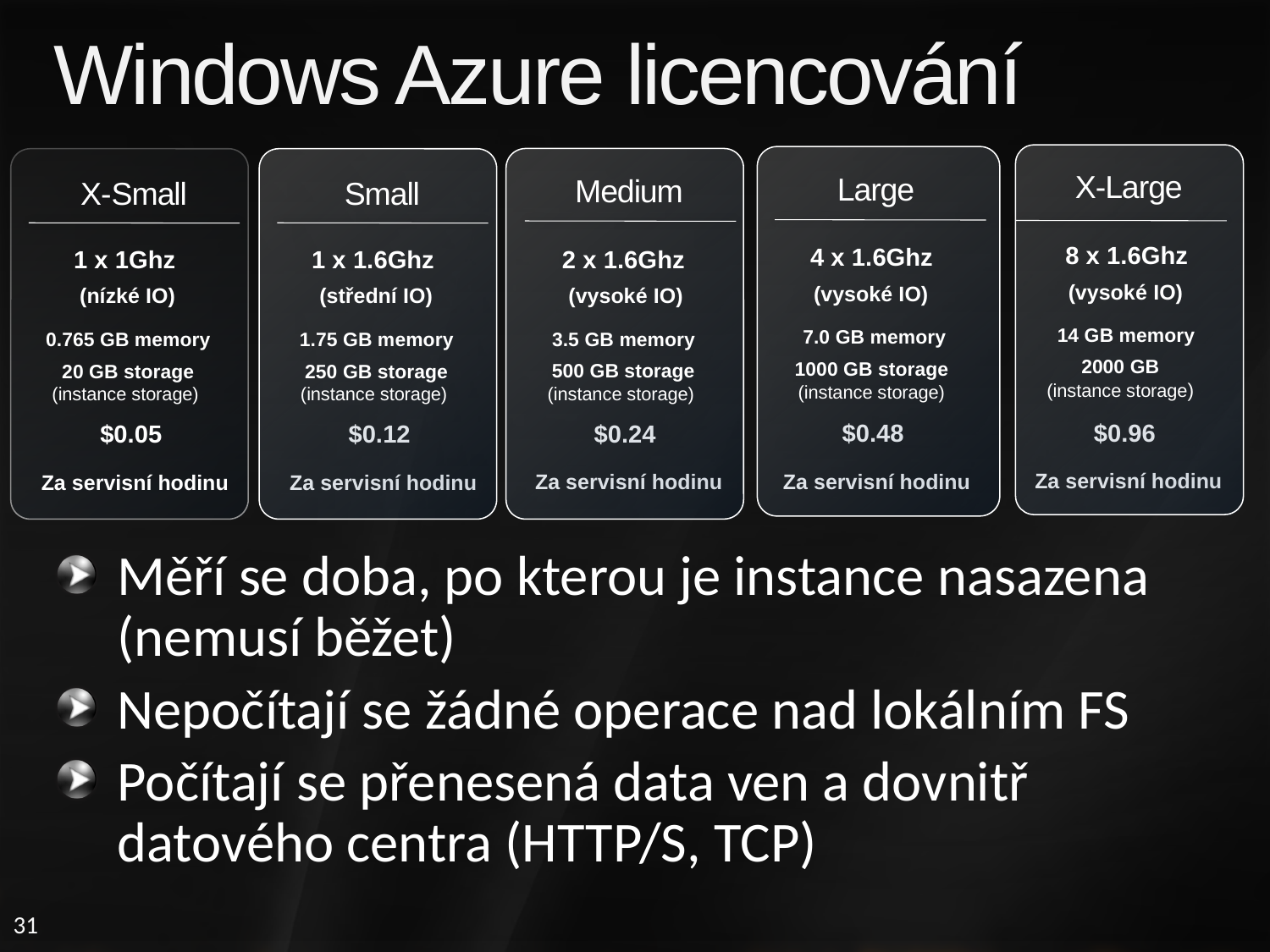

# Windows Azure licencování

X-Large

Large

Medium
X-Small
Small
8 x 1.6Ghz
4 x 1.6Ghz
2 x 1.6Ghz
1 x 1Ghz
1 x 1.6Ghz
(vysoké IO)
(vysoké IO)
(vysoké IO)
(nízké IO)
(střední IO)
14 GB memory
7.0 GB memory
3.5 GB memory
0.765 GB memory
1.75 GB memory
2000 GB
(instance storage)
1000 GB storage
(instance storage)
500 GB storage
(instance storage)
20 GB storage
(instance storage)
250 GB storage
(instance storage)
$0.96
$0.48
$0.24
$0.05
$0.12
Za servisní hodinu
Za servisní hodinu
Za servisní hodinu
Za servisní hodinu
Za servisní hodinu
Měří se doba, po kterou je instance nasazena (nemusí běžet)
Nepočítají se žádné operace nad lokálním FS
Počítají se přenesená data ven a dovnitř datového centra (HTTP/S, TCP)